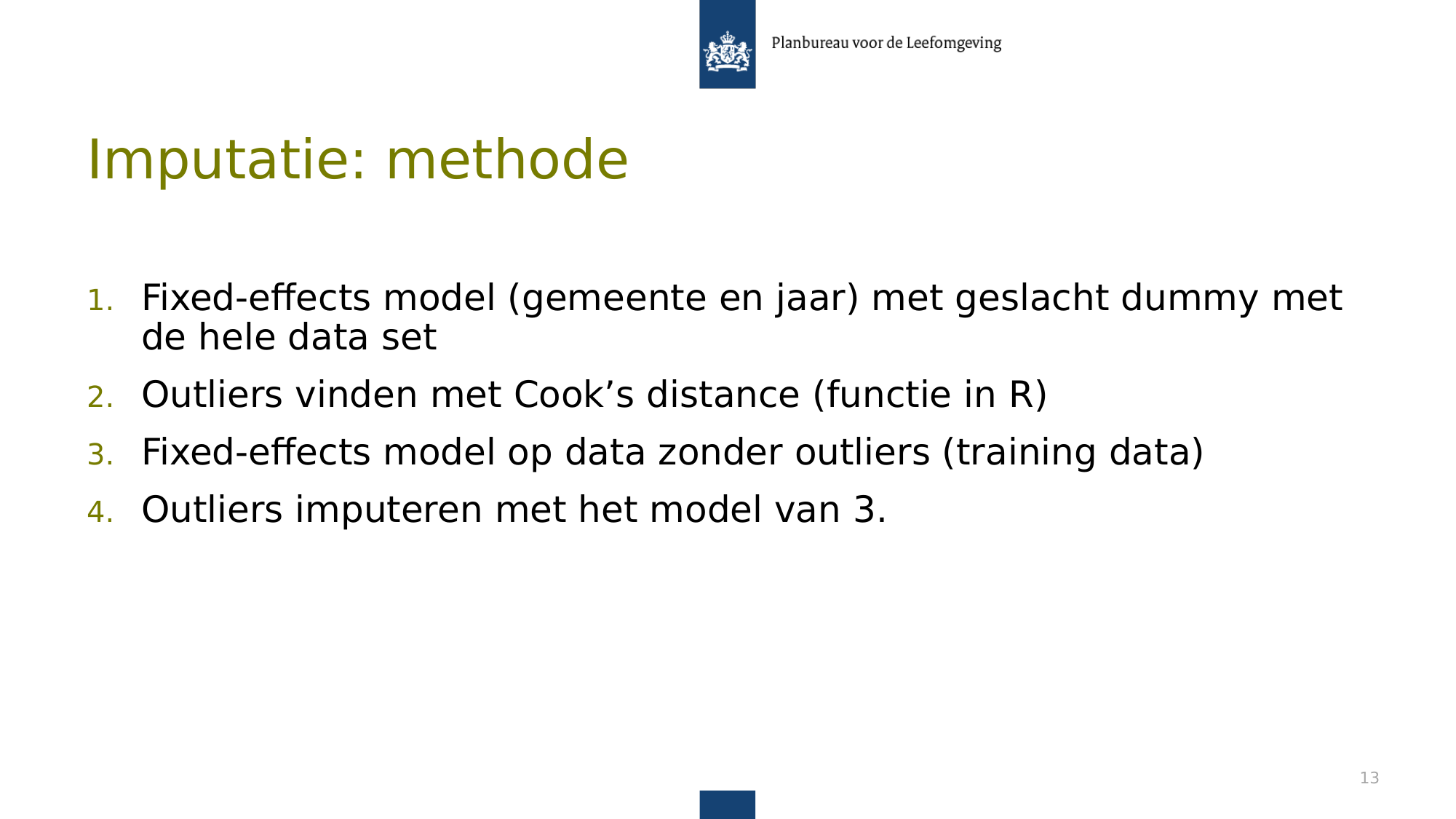

# Imputatie: methode
Fixed-effects model (gemeente en jaar) met geslacht dummy met de hele data set
Outliers vinden met Cook’s distance (functie in R)
Fixed-effects model op data zonder outliers (training data)
Outliers imputeren met het model van 3.
13